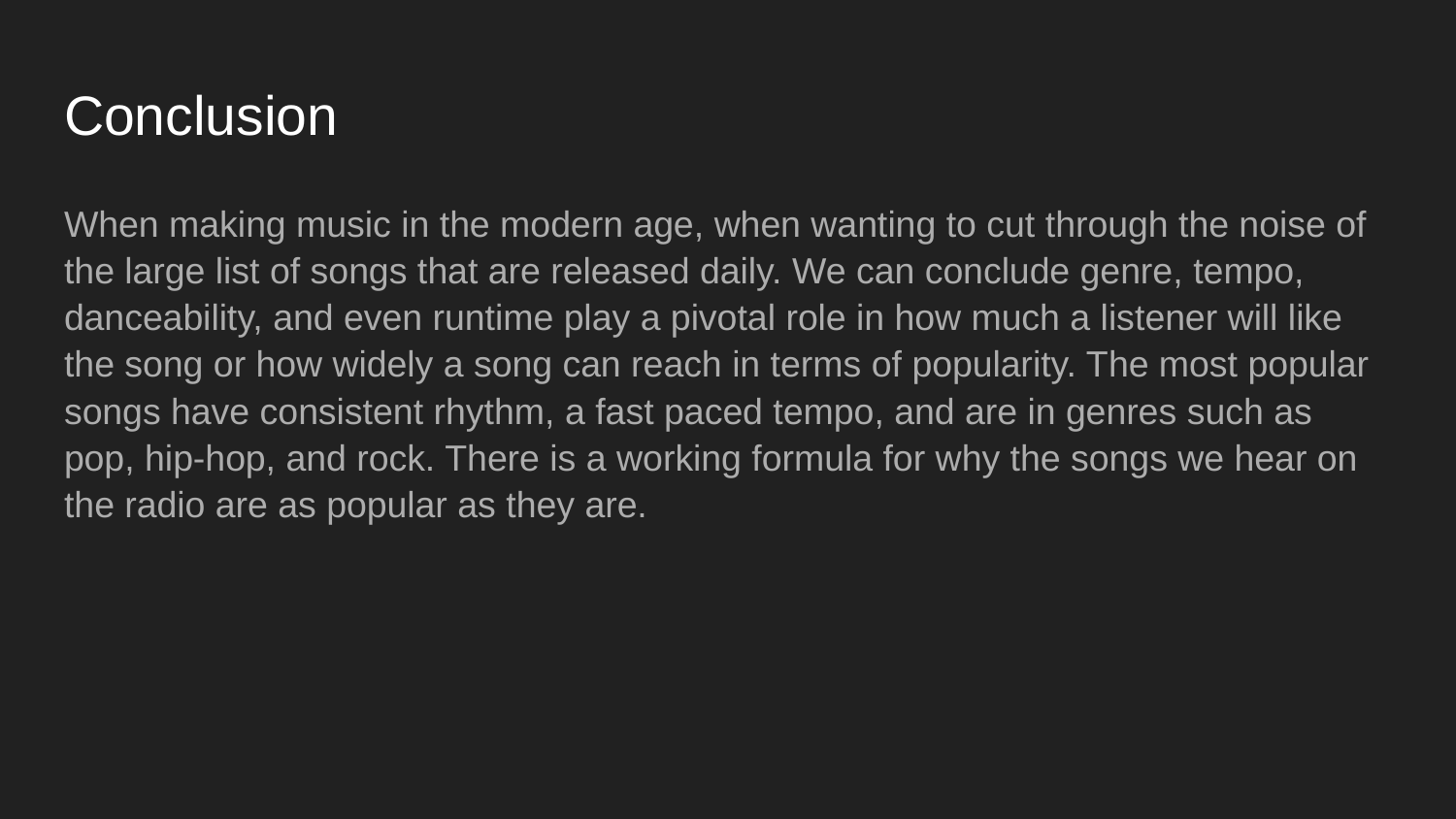

# Conclusion
When making music in the modern age, when wanting to cut through the noise of the large list of songs that are released daily. We can conclude genre, tempo, danceability, and even runtime play a pivotal role in how much a listener will like the song or how widely a song can reach in terms of popularity. The most popular songs have consistent rhythm, a fast paced tempo, and are in genres such as pop, hip-hop, and rock. There is a working formula for why the songs we hear on the radio are as popular as they are.